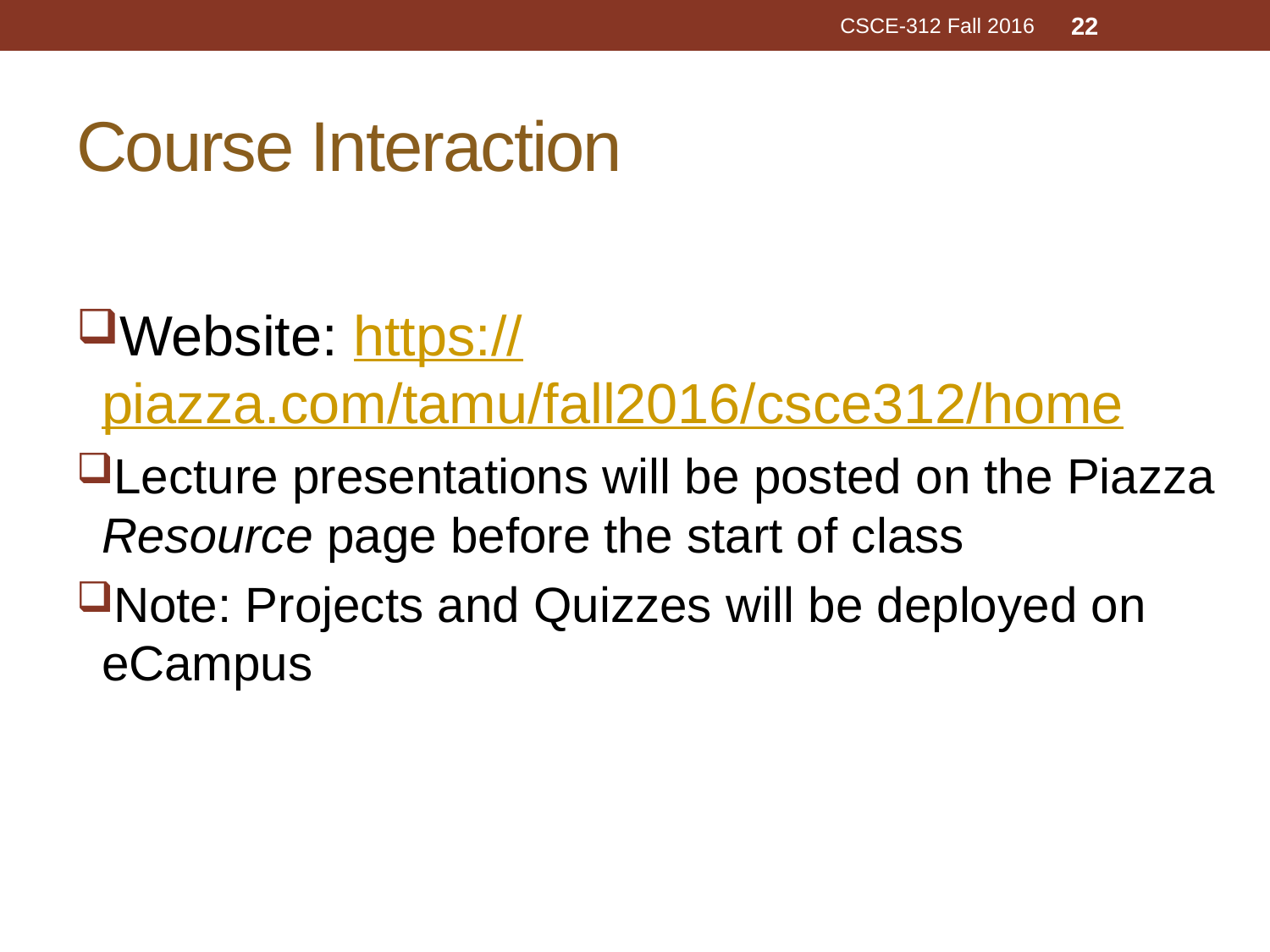

CSCE-312 Fall 2016
22
# Course Interaction

Website: https://piazza.com/tamu/fall2016/csce312/home
Lecture presentations will be posted on the Piazza Resource page before the start of class
Note: Projects and Quizzes will be deployed on eCampus